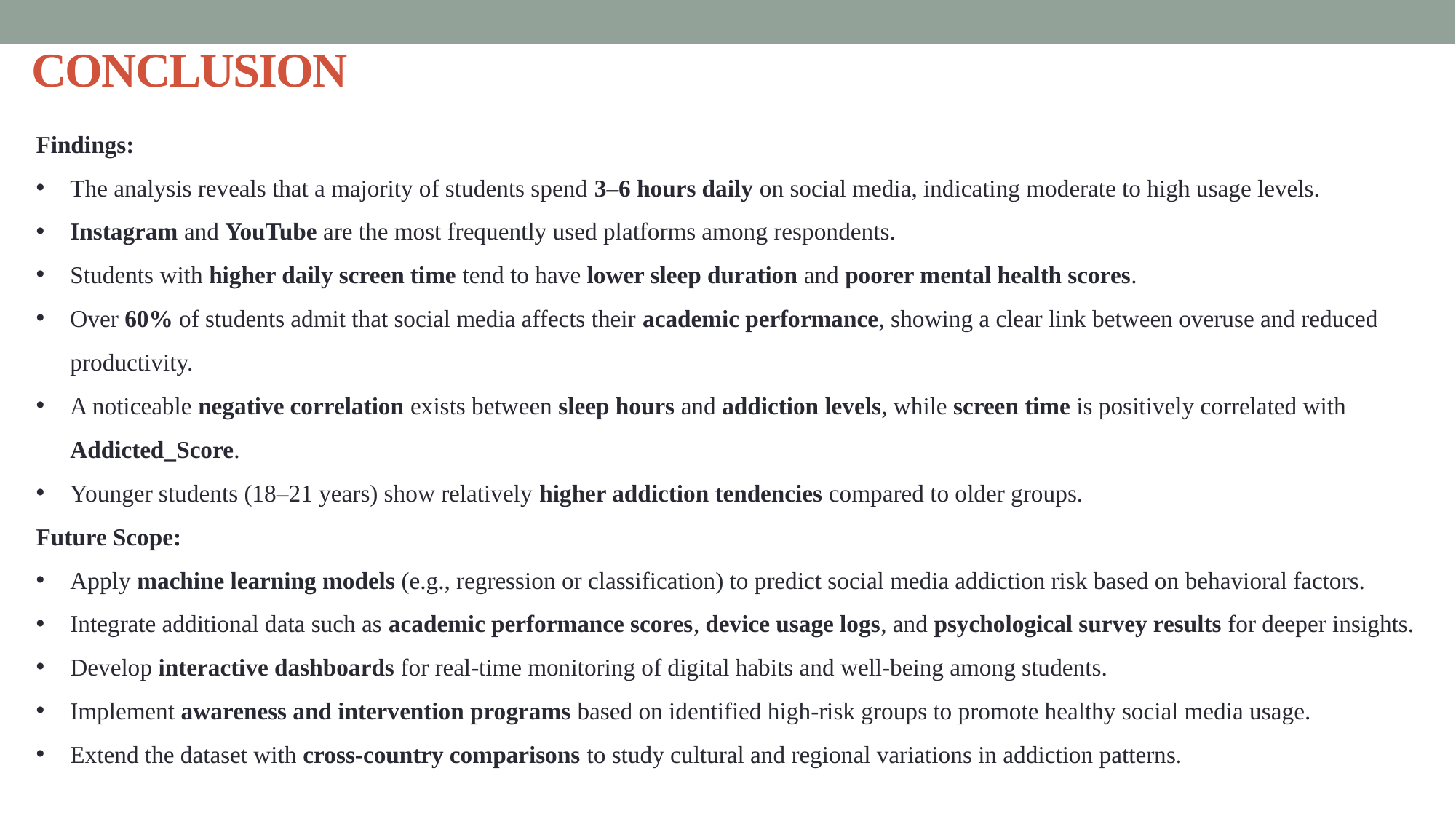

# CONCLUSION
Findings:
The analysis reveals that a majority of students spend 3–6 hours daily on social media, indicating moderate to high usage levels.
Instagram and YouTube are the most frequently used platforms among respondents.
Students with higher daily screen time tend to have lower sleep duration and poorer mental health scores.
Over 60% of students admit that social media affects their academic performance, showing a clear link between overuse and reduced productivity.
A noticeable negative correlation exists between sleep hours and addiction levels, while screen time is positively correlated with Addicted_Score.
Younger students (18–21 years) show relatively higher addiction tendencies compared to older groups.
Future Scope:
Apply machine learning models (e.g., regression or classification) to predict social media addiction risk based on behavioral factors.
Integrate additional data such as academic performance scores, device usage logs, and psychological survey results for deeper insights.
Develop interactive dashboards for real-time monitoring of digital habits and well-being among students.
Implement awareness and intervention programs based on identified high-risk groups to promote healthy social media usage.
Extend the dataset with cross-country comparisons to study cultural and regional variations in addiction patterns.